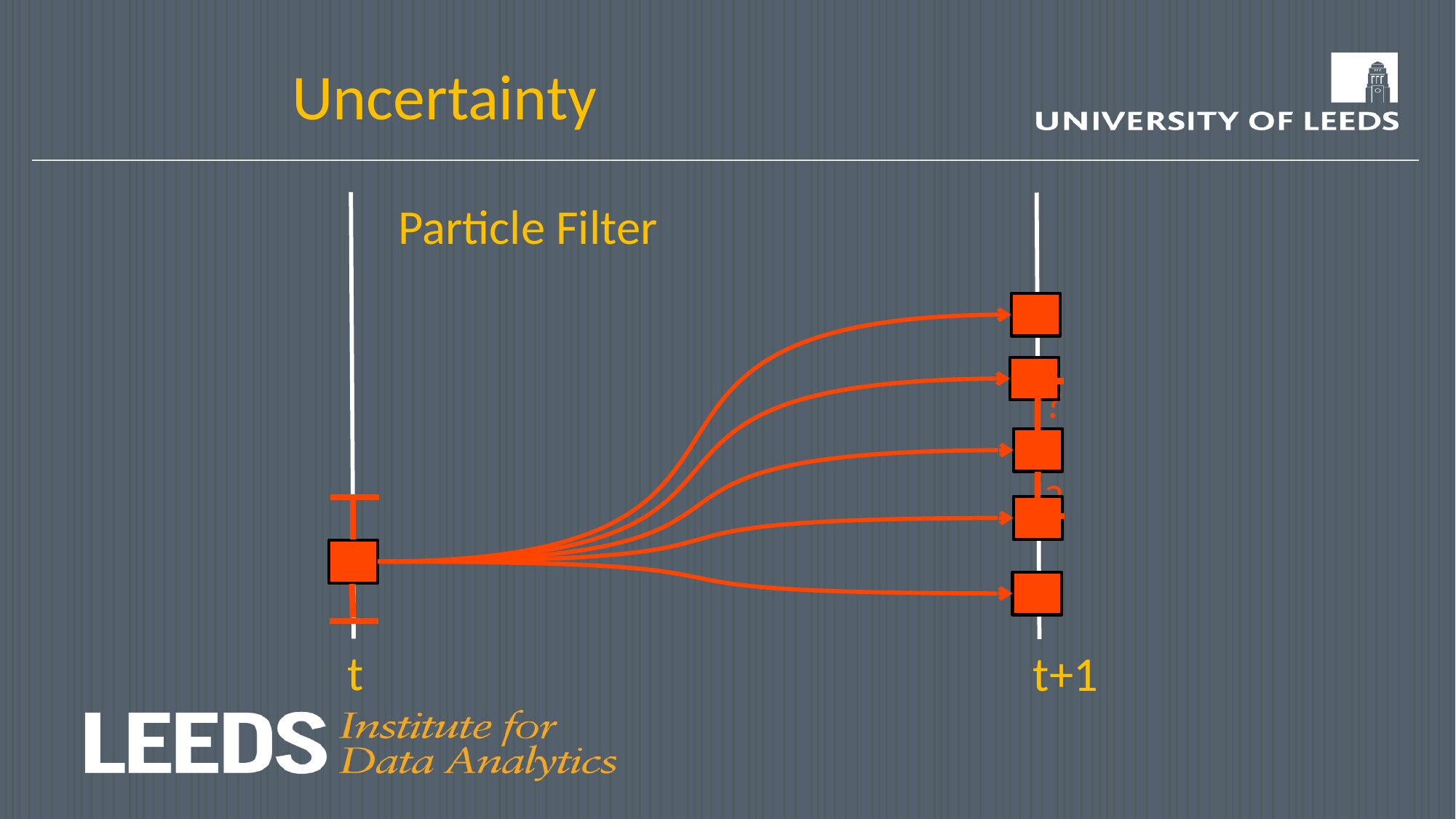

# Uncertainty
Particle Filter

?

?

t
t+1